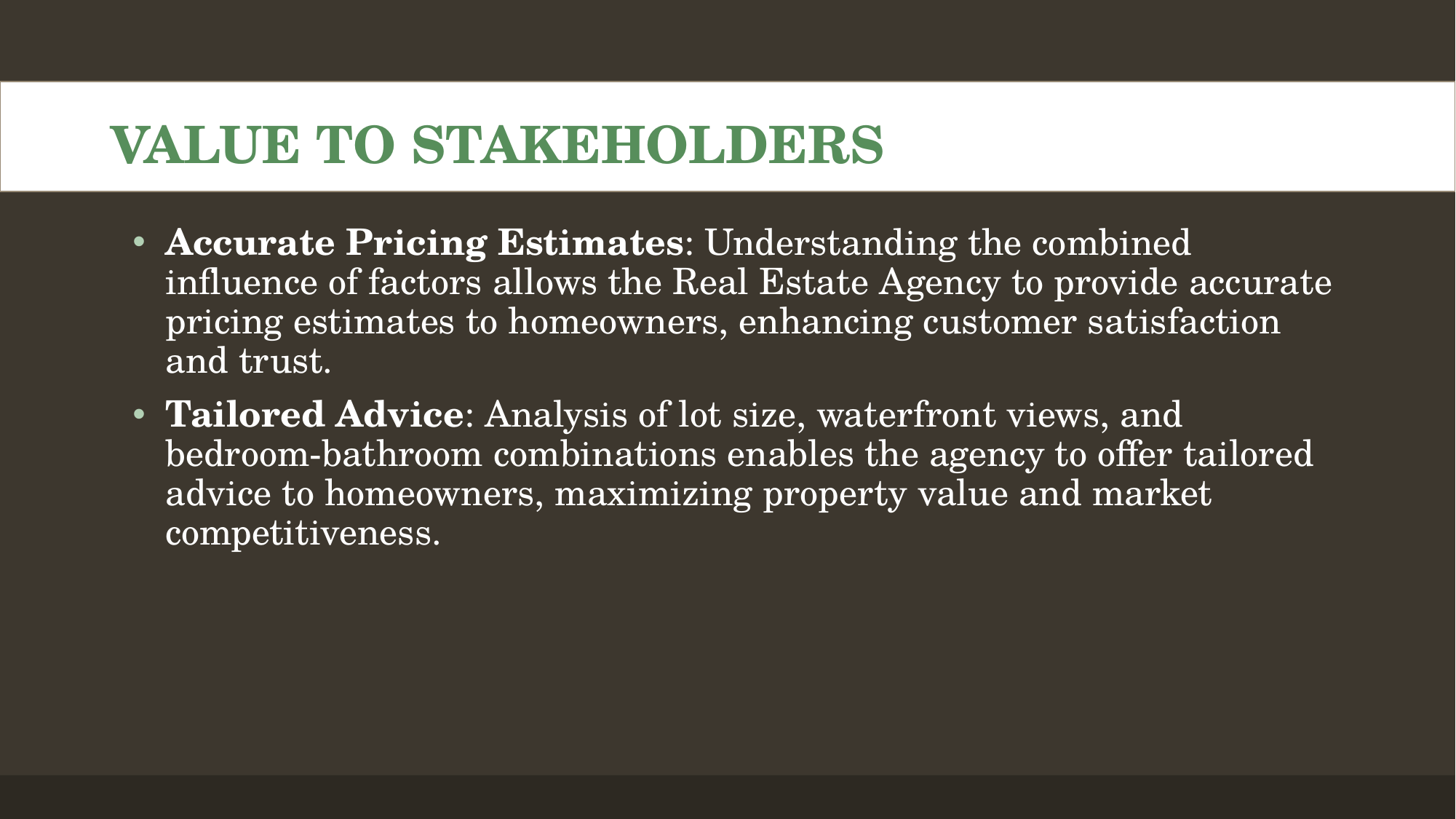

# VALUE TO STAKEHOLDERS

Accurate Pricing Estimates: Understanding the combined influence of factors allows the Real Estate Agency to provide accurate pricing estimates to homeowners, enhancing customer satisfaction and trust.
Tailored Advice: Analysis of lot size, waterfront views, and bedroom-bathroom combinations enables the agency to offer tailored advice to homeowners, maximizing property value and market competitiveness.